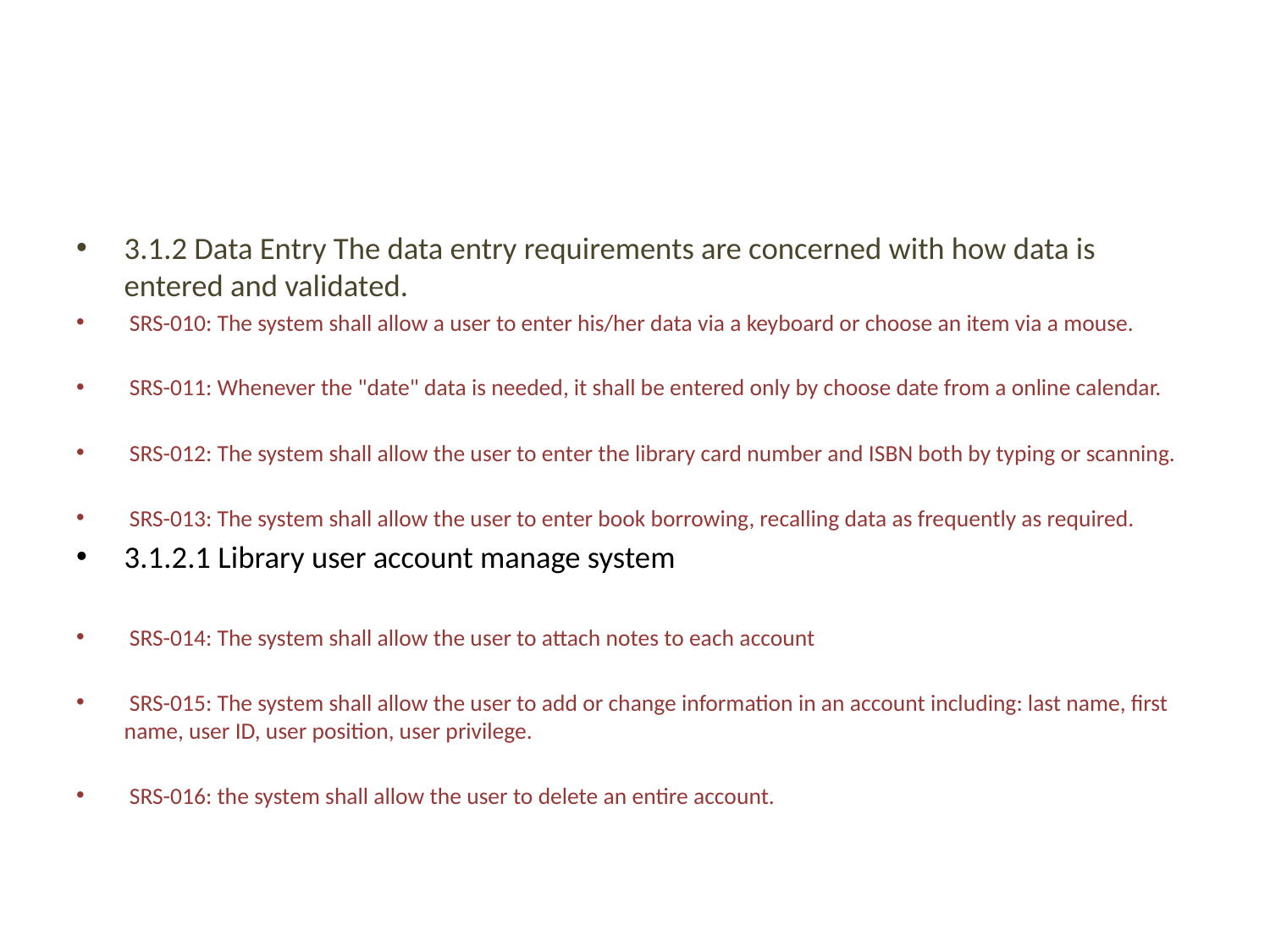

#
3.1.2 Data Entry The data entry requirements are concerned with how data is entered and validated.
 SRS-010: The system shall allow a user to enter his/her data via a keyboard or choose an item via a mouse.

 SRS-011: Whenever the "date" data is needed, it shall be entered only by choose date from a online calendar.

 SRS-012: The system shall allow the user to enter the library card number and ISBN both by typing or scanning.

 SRS-013: The system shall allow the user to enter book borrowing, recalling data as frequently as required.
3.1.2.1 Library user account manage system

 SRS-014: The system shall allow the user to attach notes to each account

 SRS-015: The system shall allow the user to add or change information in an account including: last name, first name, user ID, user position, user privilege.

 SRS-016: the system shall allow the user to delete an entire account.